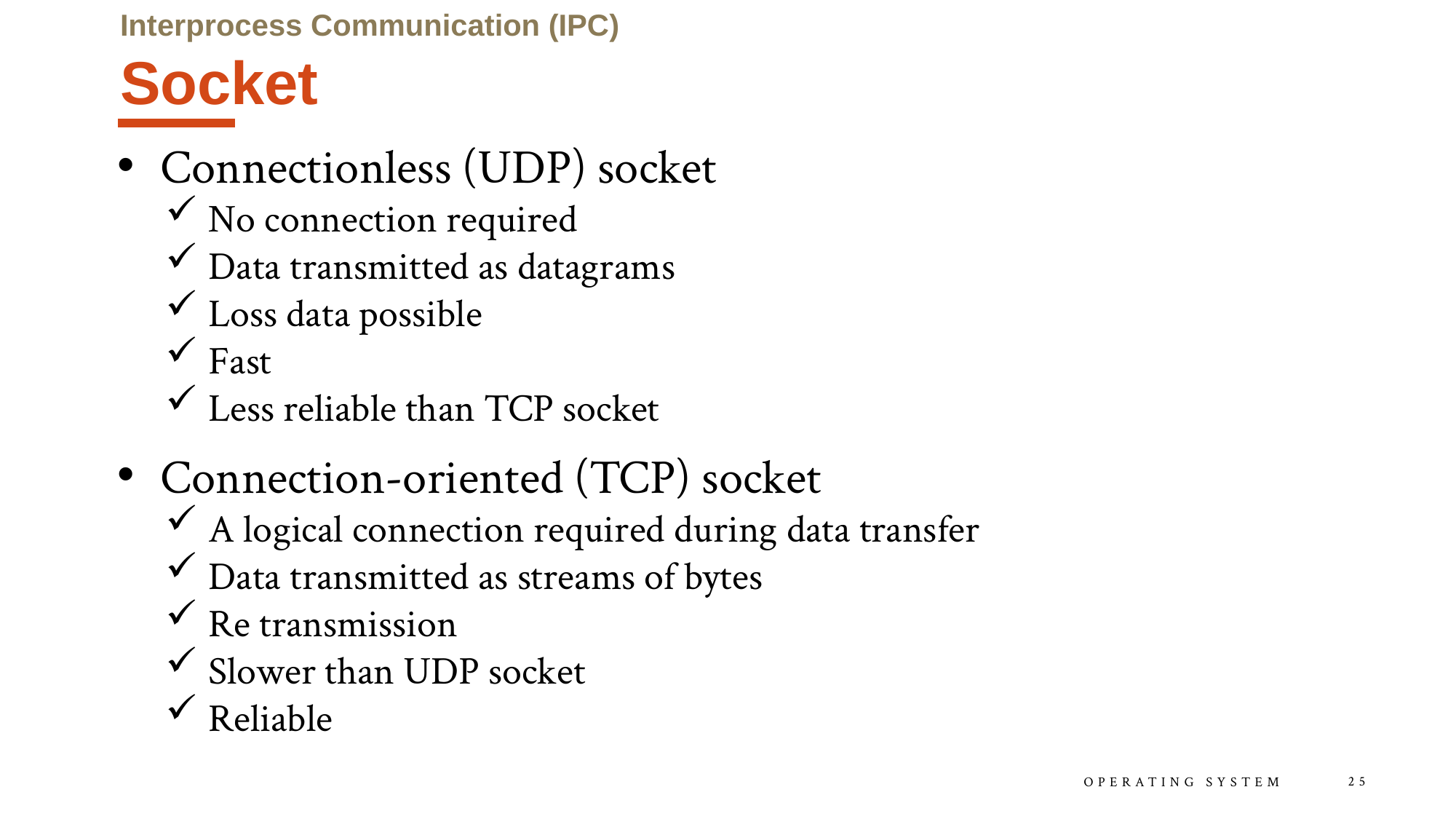

Interprocess Communication (IPC)
# Socket
Connectionless (UDP) socket
No connection required
Data transmitted as datagrams
Loss data possible
Fast
Less reliable than TCP socket
Connection-oriented (TCP) socket
A logical connection required during data transfer
Data transmitted as streams of bytes
Re transmission
Slower than UDP socket
Reliable
Operating System
25